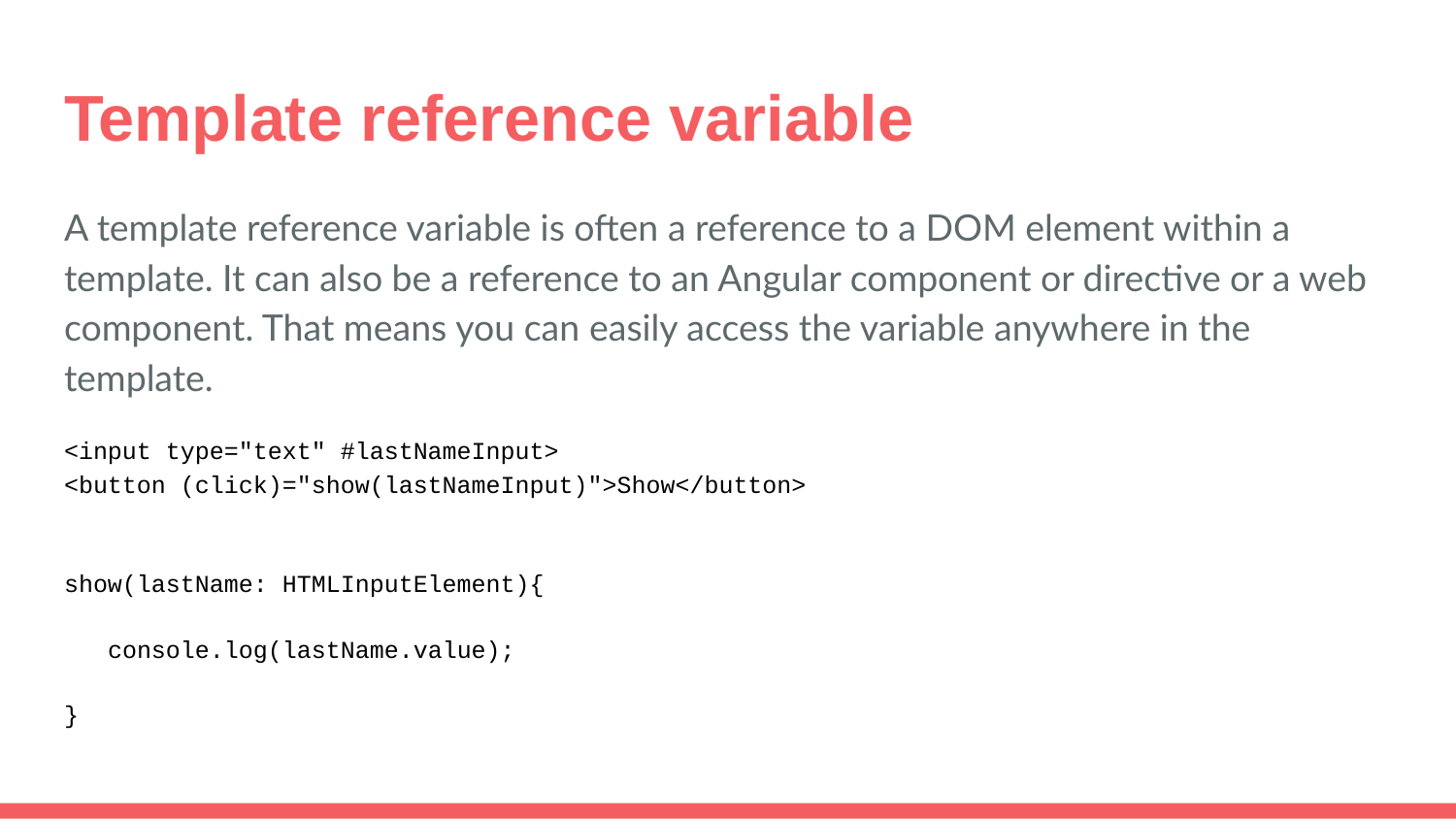

# Template reference variable
A template reference variable is often a reference to a DOM element within a template. It can also be a reference to an Angular component or directive or a web component. That means you can easily access the variable anywhere in the template.
<input type="text" #lastNameInput>
<button (click)="show(lastNameInput)">Show</button>
show(lastName: HTMLInputElement){
   console.log(lastName.value);
}